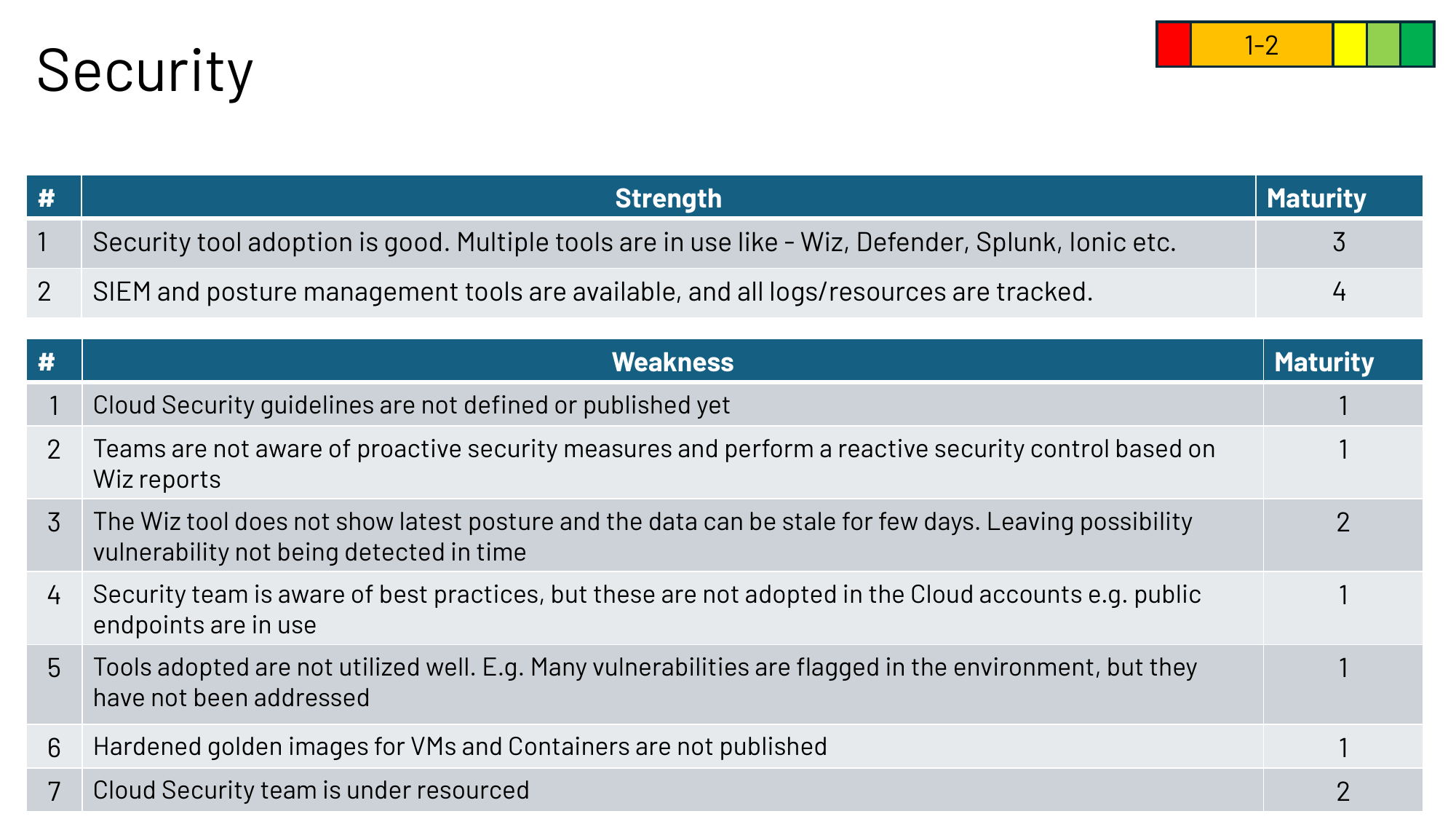

1-2

# Security
| # | Strength | Maturity |
| --- | --- | --- |
| 1 | Security tool adoption is good. Multiple tools are in use like - Wiz, Defender, Splunk, Ionic etc. | 3 |
| 2 | SIEM and posture management tools are available, and all logs/resources are tracked. | 4 |
| # | Weakness | Maturity |
| --- | --- | --- |
| 1 | Cloud Security guidelines are not defined or published yet | 1 |
| 2 | Teams are not aware of proactive security measures and perform a reactive security control based on Wiz reports | 1 |
| 3 | The Wiz tool does not show latest posture and the data can be stale for few days. Leaving possibility vulnerability not being detected in time | 2 |
| 4 | Security team is aware of best practices, but these are not adopted in the Cloud accounts e.g. public endpoints are in use | 1 |
| 5 | Tools adopted are not utilized well. E.g. Many vulnerabilities are flagged in the environment, but they have not been addressed | 1 |
| 6 | Hardened golden images for VMs and Containers are not published | 1 |
| 7 | Cloud Security team is under resourced | 2 |